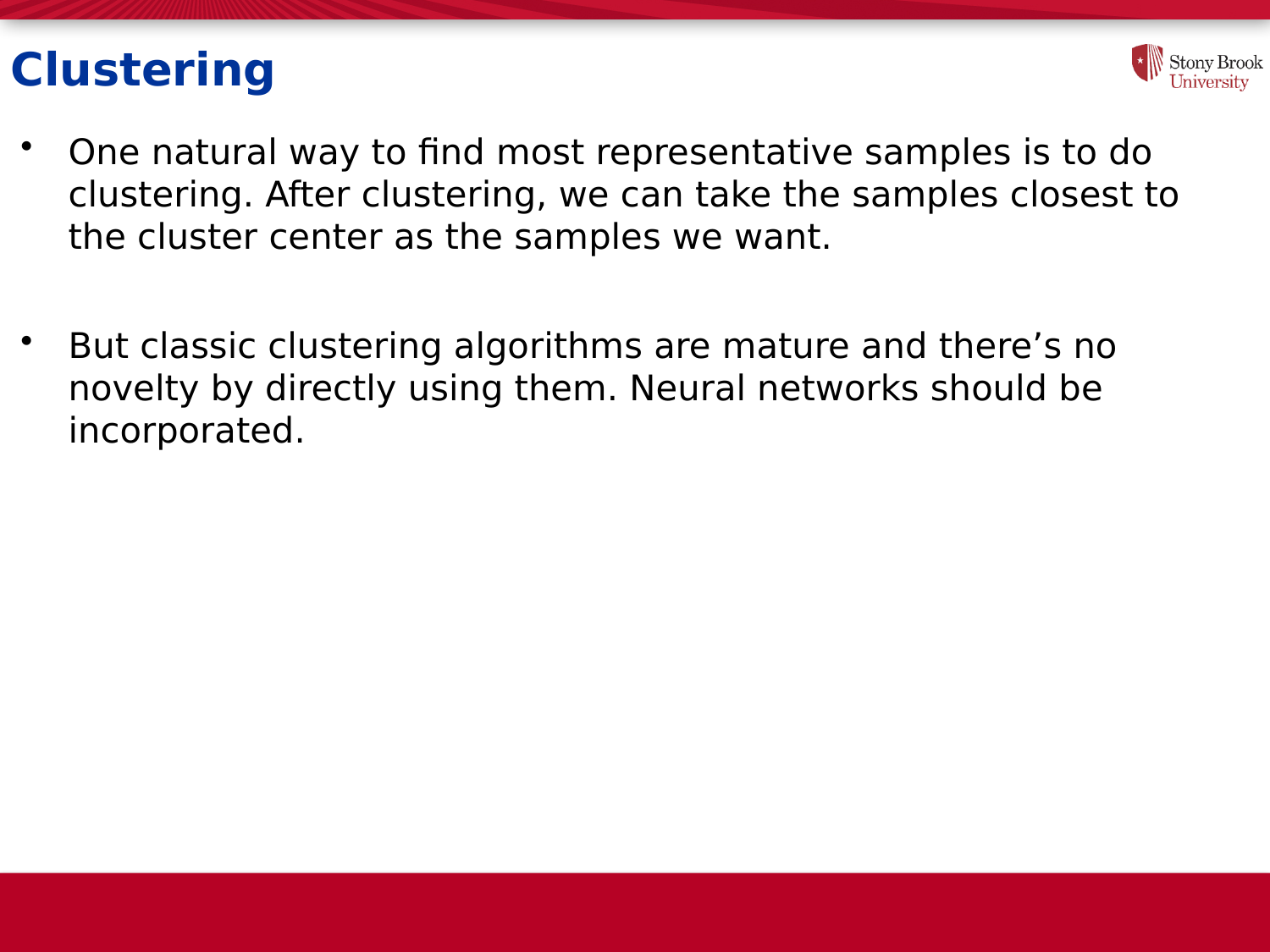

# Clustering
One natural way to find most representative samples is to do clustering. After clustering, we can take the samples closest to the cluster center as the samples we want.

But classic clustering algorithms are mature and there’s no novelty by directly using them. Neural networks should be incorporated.